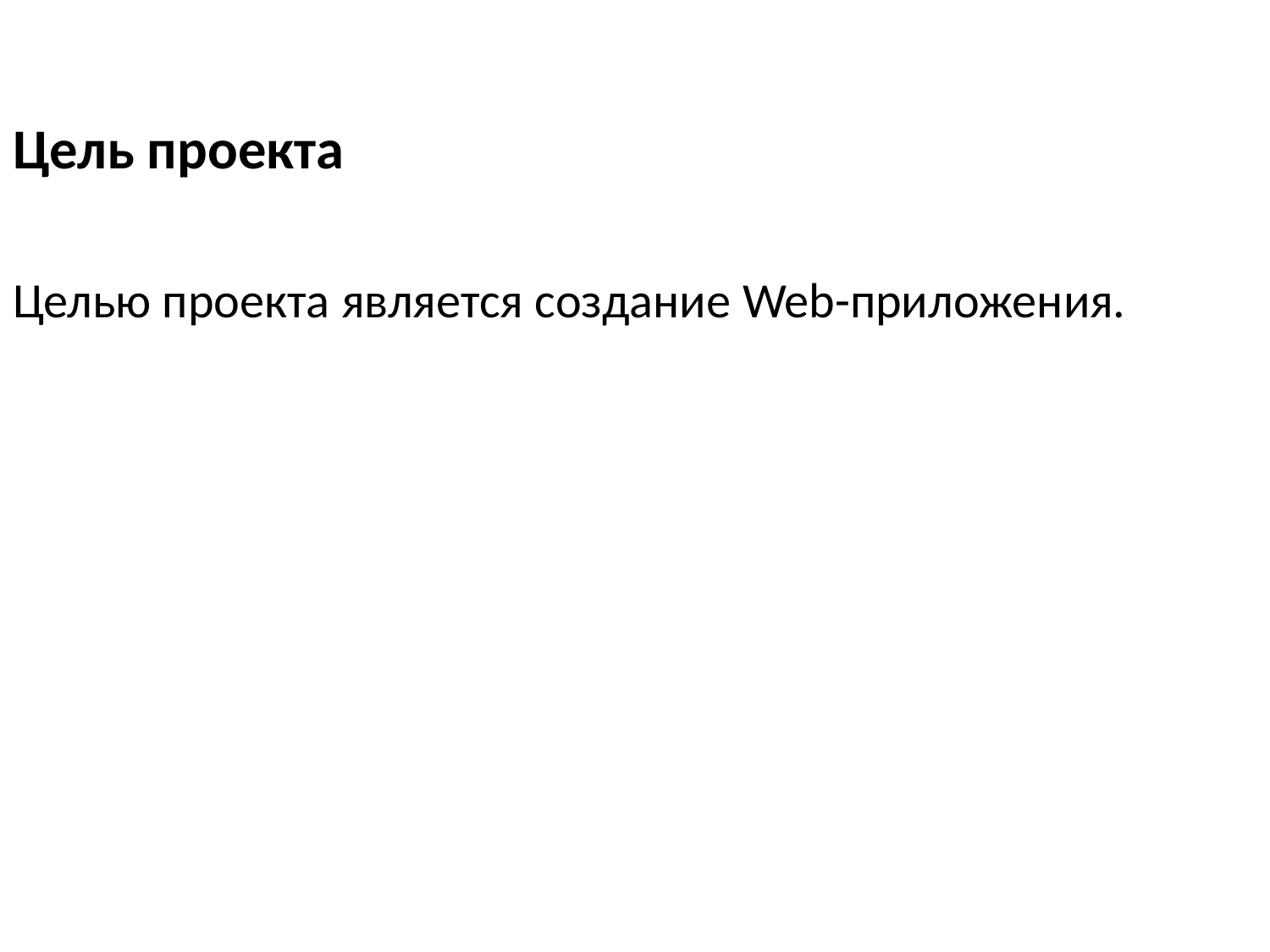

Цель проекта

Целью проекта является создание Web-приложения.